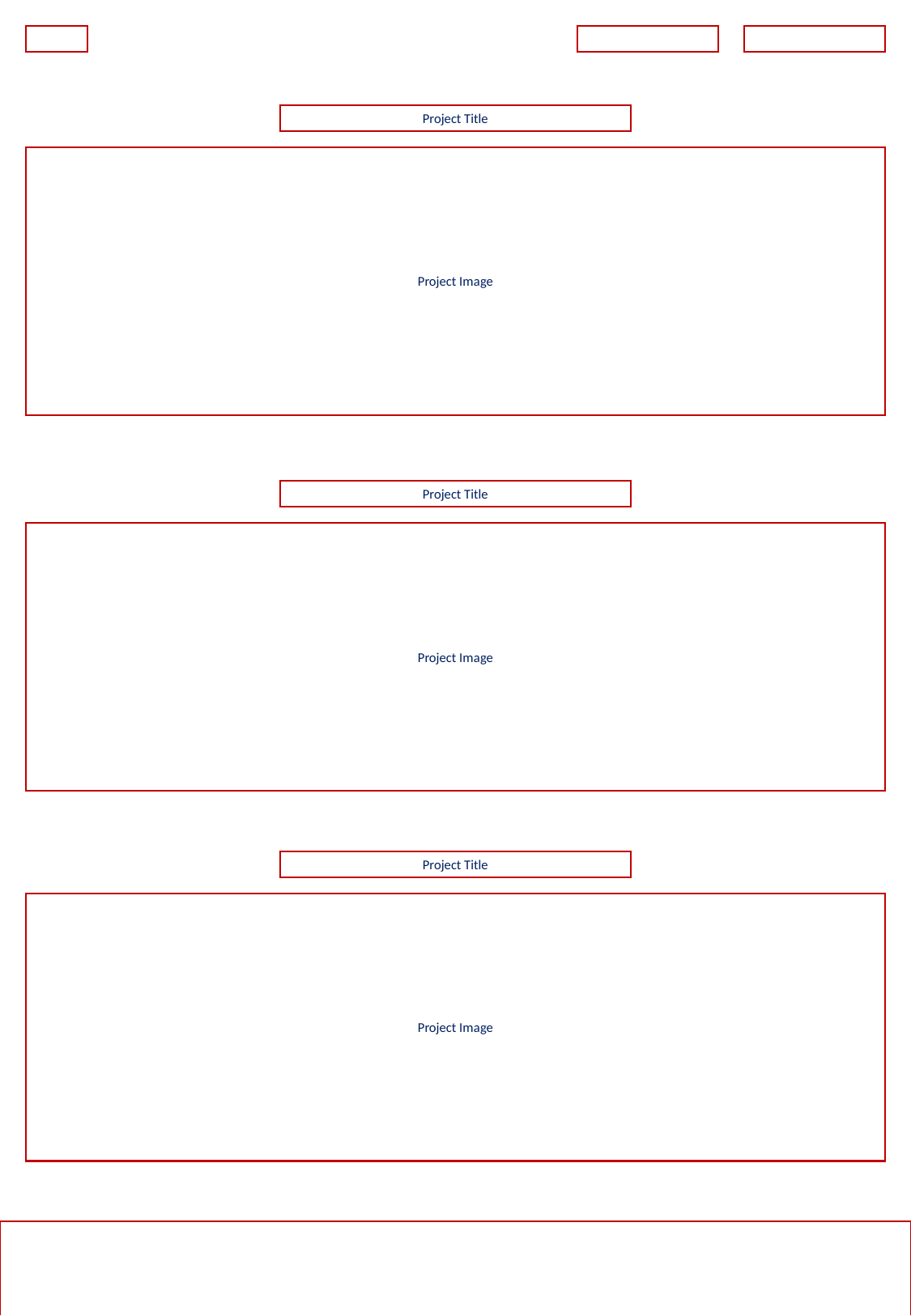

Project Title
Project Image
Project Title
Project Image
Project Title
Project Image